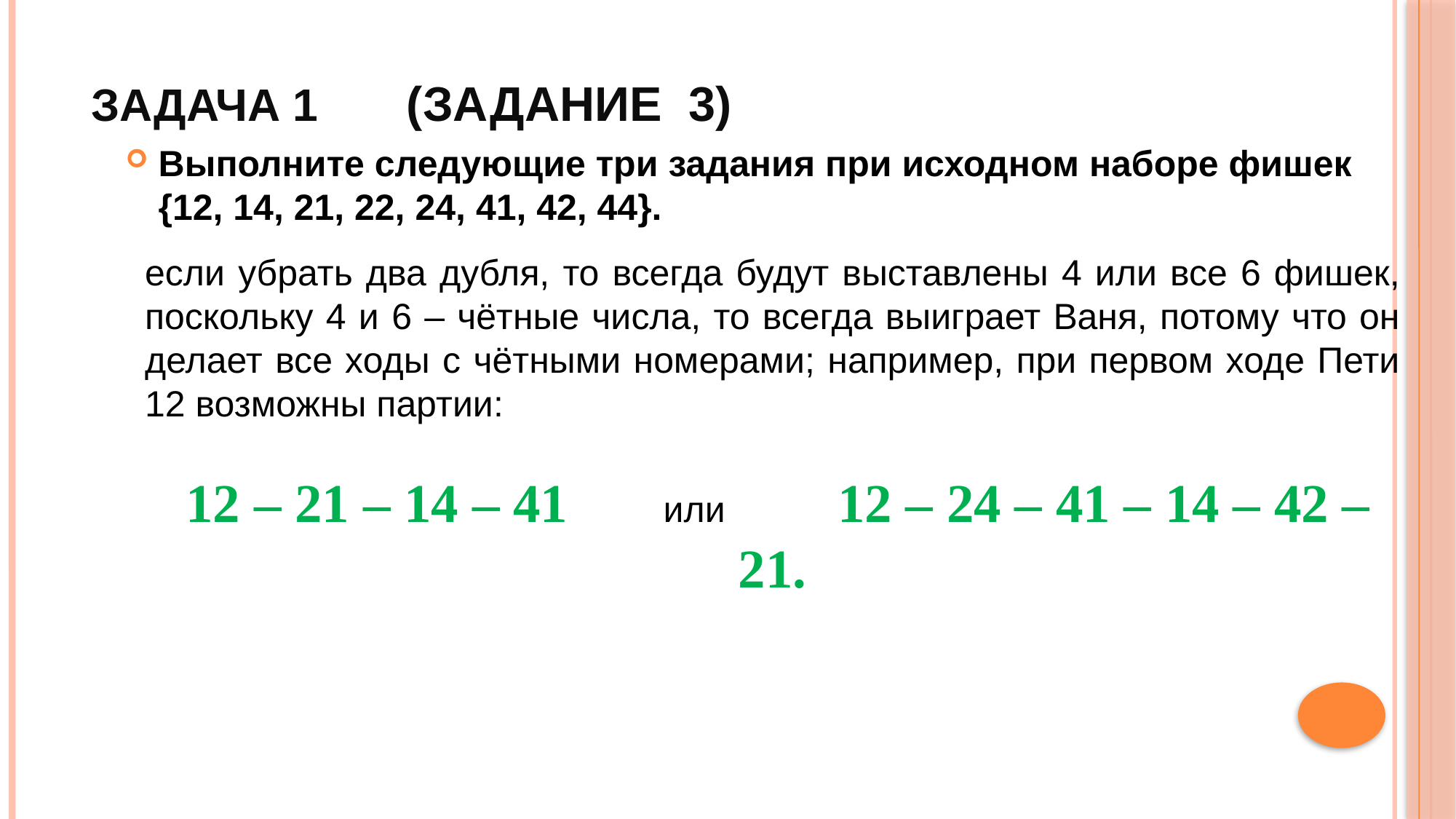

# Задача 1       (задание  3)
Выполните следующие три задания при исходном наборе фишек {12, 14, 21, 22, 24, 41, 42, 44}.

если убрать два дубля, то всегда будут выставлены 4 или все 6 фишек, поскольку 4 и 6 – чётные числа, то всегда выиграет Ваня, потому что он делает все ходы с чётными номерами; например, при первом ходе Пети 12 возможны партии:

 12 – 21 – 14 – 41       или           12 – 24 – 41 – 14 – 42 – 21.